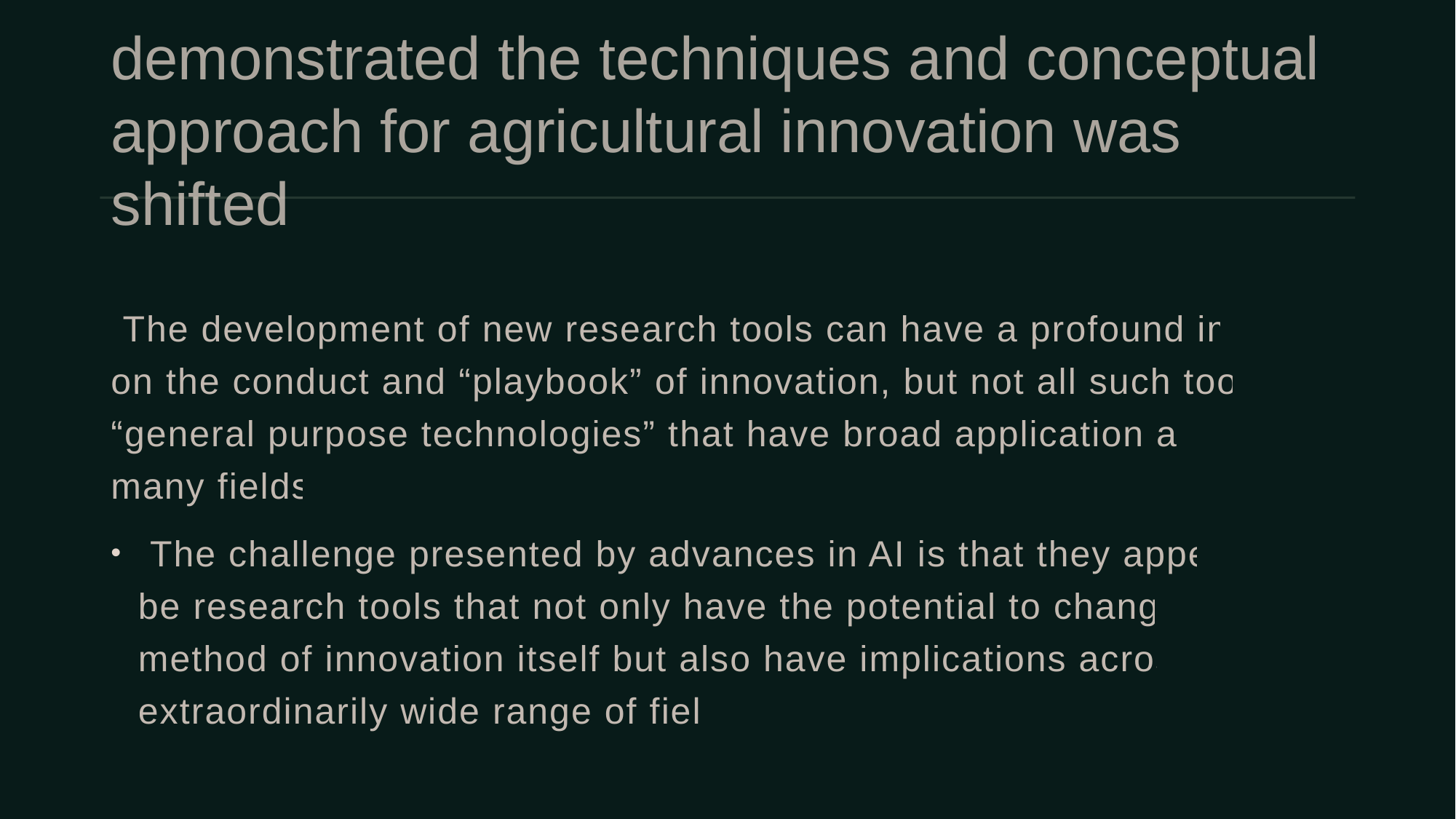

# demonstrated the techniques and conceptual approach for agricultural innovation was shifted
 The development of new research tools can have a profound impact on the conduct and “playbook” of innovation, but not all such tools are “general purpose technologies” that have broad application across many fields.
 The challenge presented by advances in AI is that they appear to be research tools that not only have the potential to change the method of innovation itself but also have implications across an extraordinarily wide range of fields.